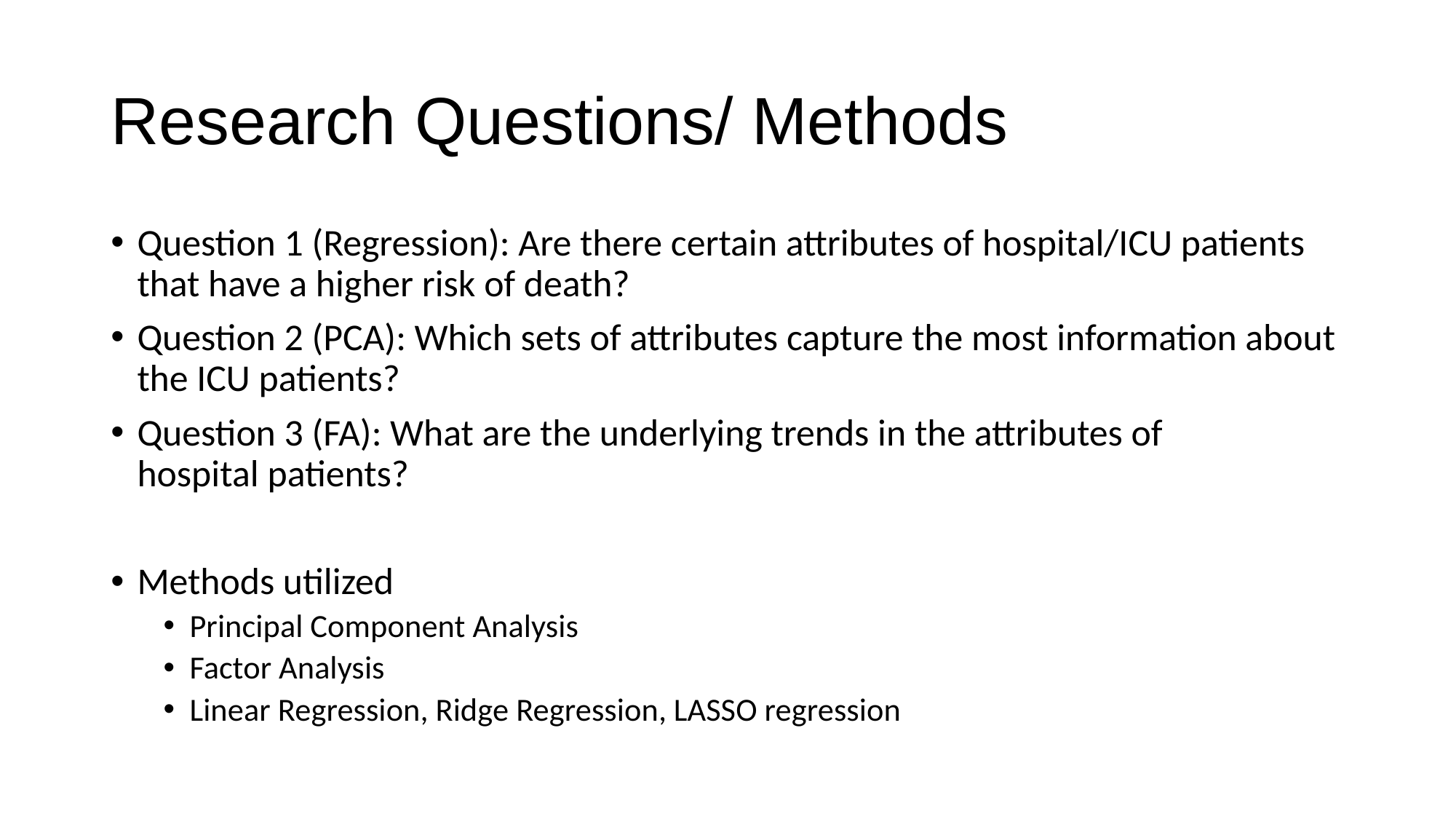

# Research Questions/ Methods
Question 1 (Regression): Are there certain attributes of hospital/ICU patients that have a higher risk of death?
Question 2 (PCA): Which sets of attributes capture the most information about the ICU patients?
Question 3 (FA): What are the underlying trends in the attributes of hospital patients?

Methods utilized
Principal Component Analysis
Factor Analysis
Linear Regression, Ridge Regression, LASSO regression